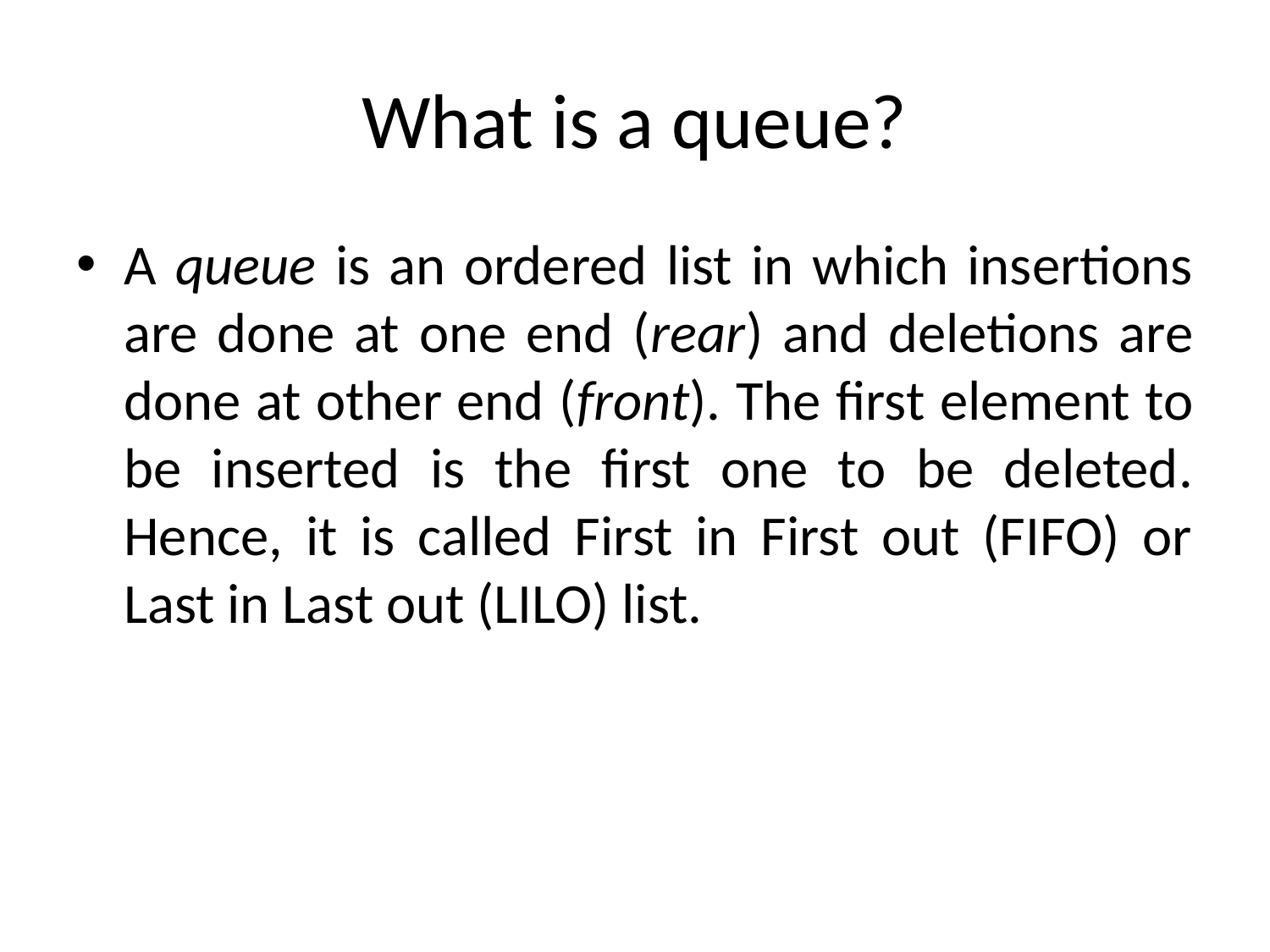

# What is a queue?
A queue is an ordered list in which insertions are done at one end (rear) and deletions are done at other end (front). The first element to be inserted is the first one to be deleted. Hence, it is called First in First out (FIFO) or Last in Last out (LILO) list.